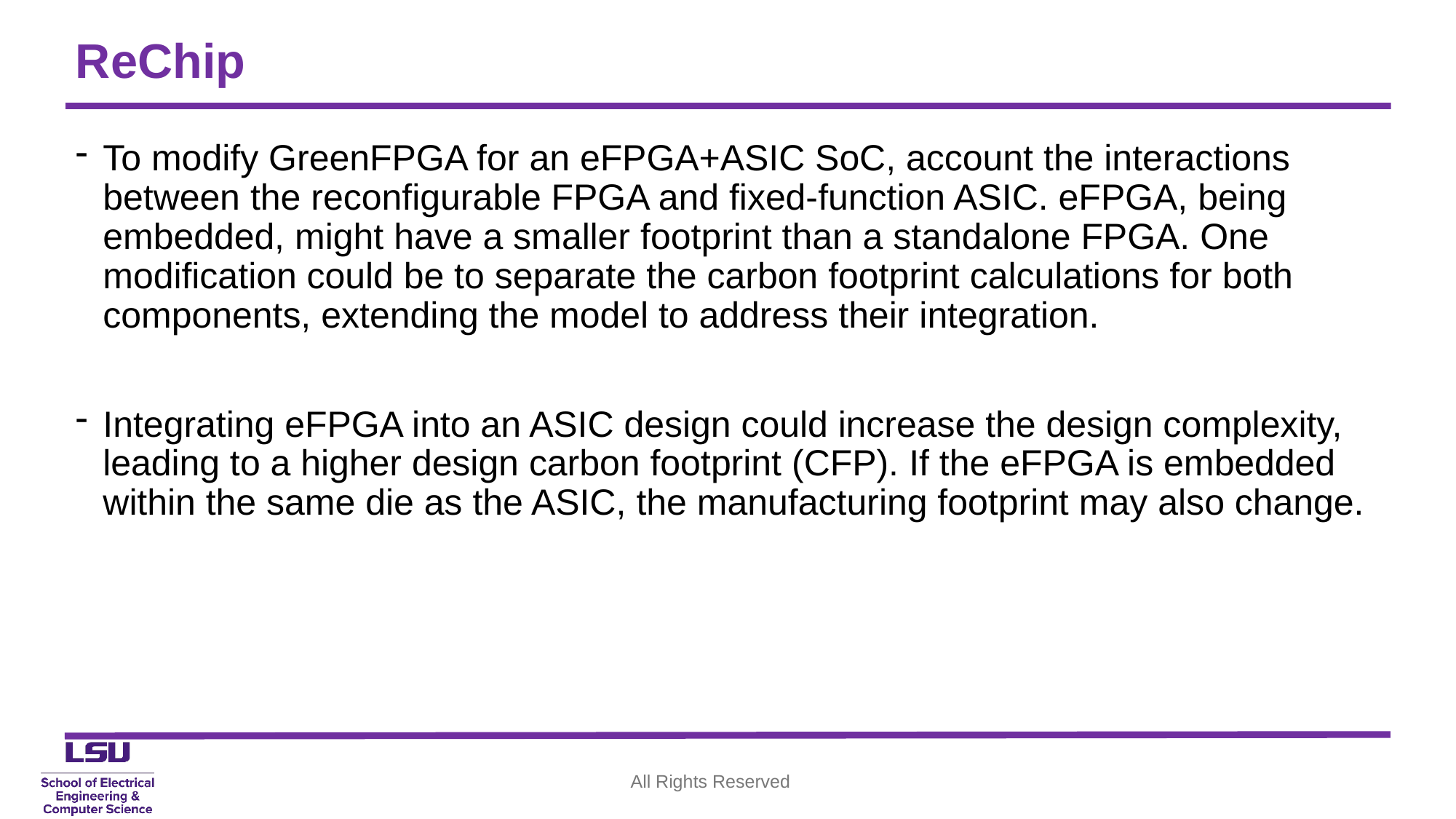

# ReChip
To modify GreenFPGA for an eFPGA+ASIC SoC, account the interactions between the reconfigurable FPGA and fixed-function ASIC. eFPGA, being embedded, might have a smaller footprint than a standalone FPGA. One modification could be to separate the carbon footprint calculations for both components, extending the model to address their integration.

Integrating eFPGA into an ASIC design could increase the design complexity, leading to a higher design carbon footprint (CFP). If the eFPGA is embedded within the same die as the ASIC, the manufacturing footprint may also change.

All Rights Reserved